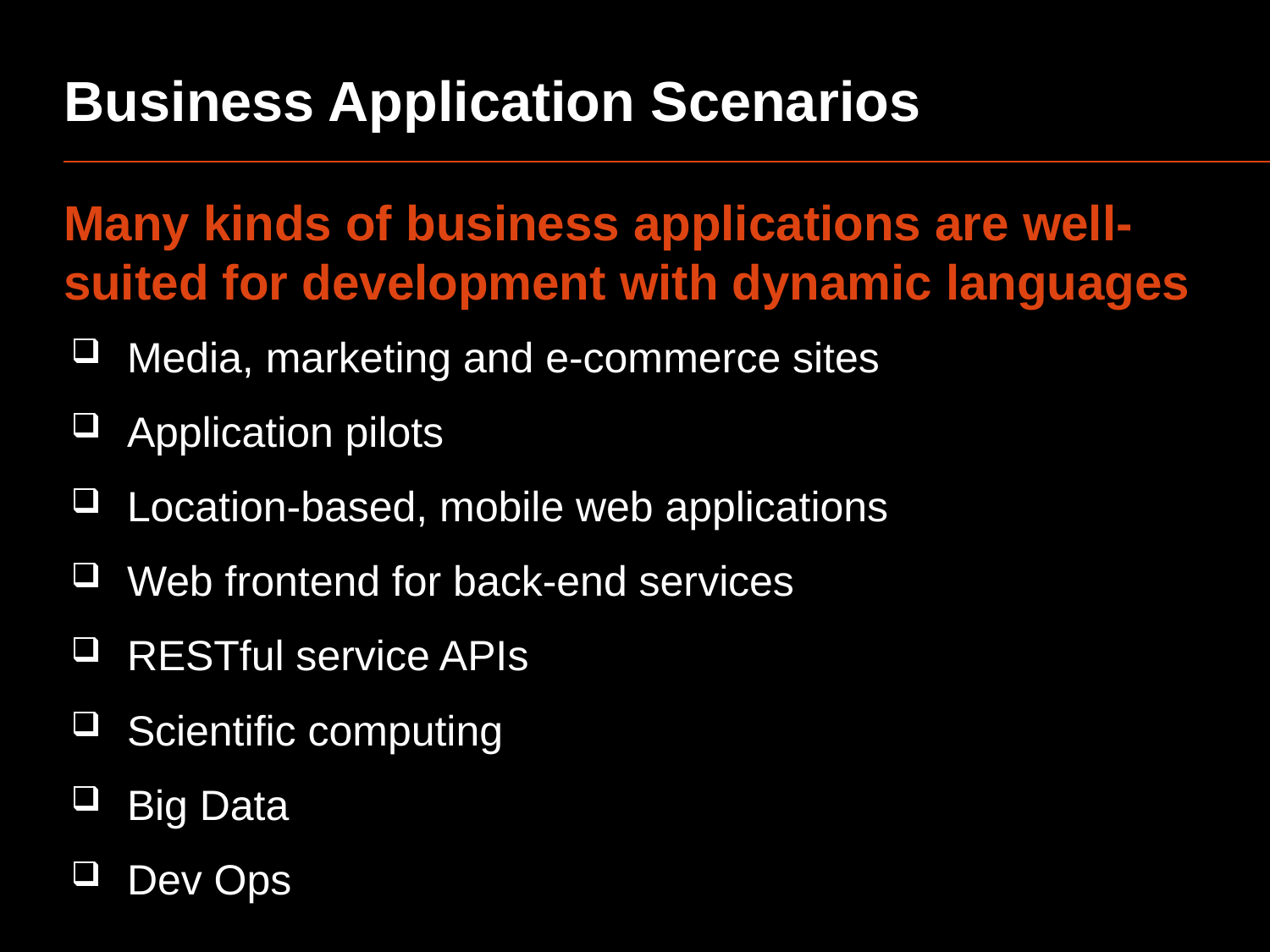

# Business Application Scenarios
Many kinds of business applications are well-suited for development with dynamic languages
Media, marketing and e-commerce sites
Application pilots
Location-based, mobile web applications
Web frontend for back-end services
RESTful service APIs
Scientific computing
Big Data
Dev Ops